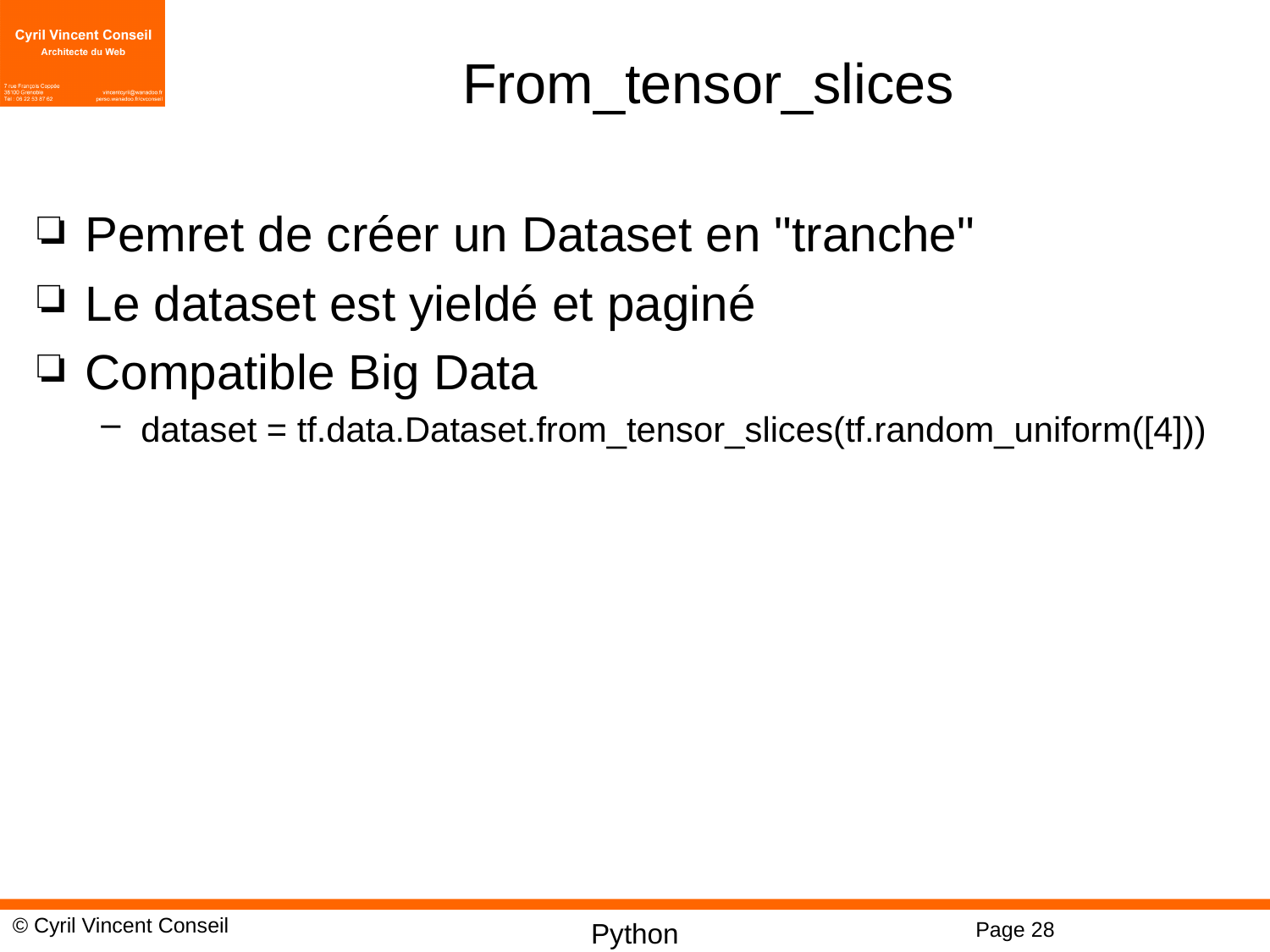

# From_tensor_slices
Pemret de créer un Dataset en "tranche"
Le dataset est yieldé et paginé
Compatible Big Data
dataset = tf.data.Dataset.from_tensor_slices(tf.random_uniform([4]))